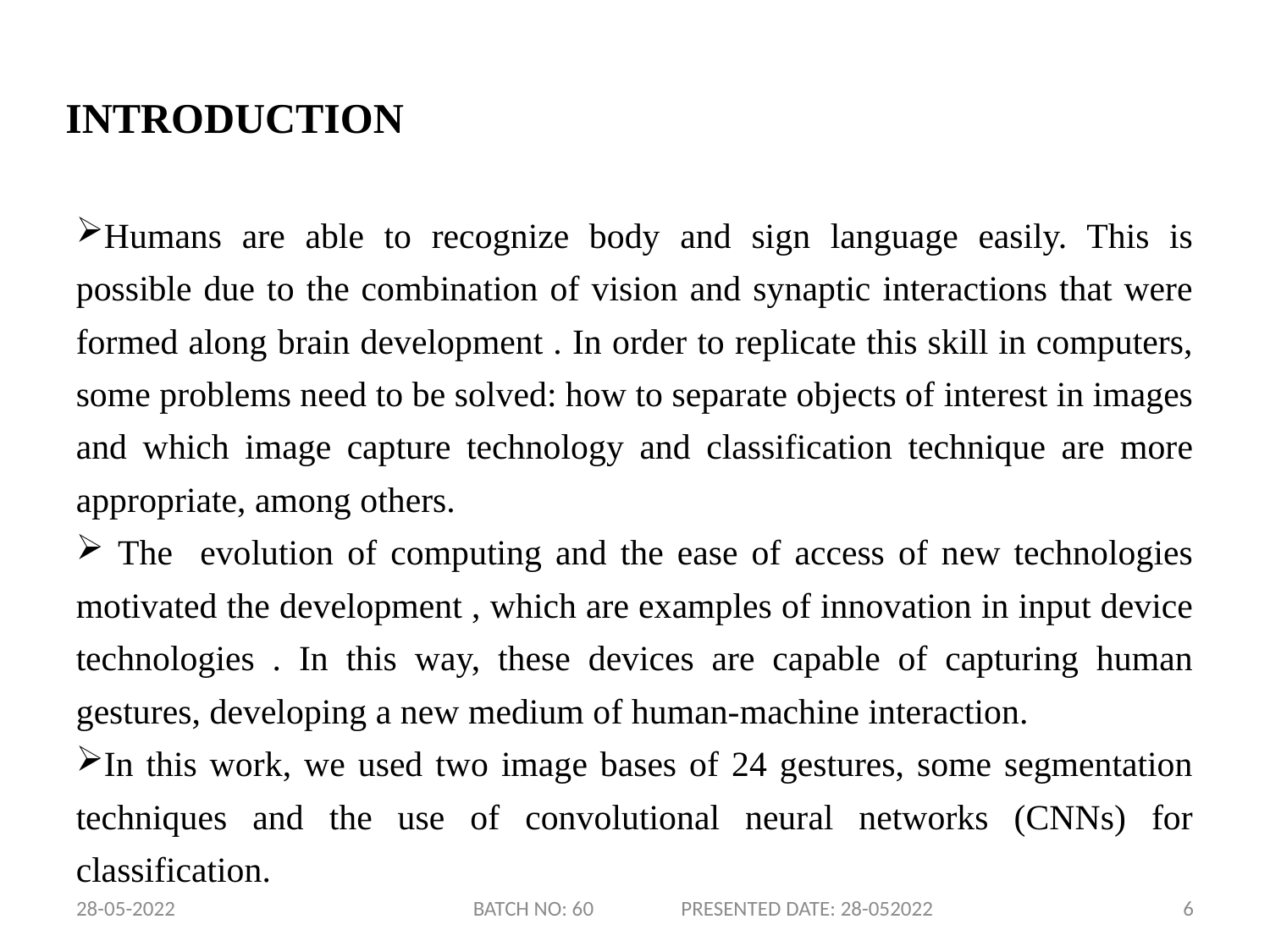

# INTRODUCTION
Humans are able to recognize body and sign language easily. This is possible due to the combination of vision and synaptic interactions that were formed along brain development . In order to replicate this skill in computers, some problems need to be solved: how to separate objects of interest in images and which image capture technology and classification technique are more appropriate, among others.
 The  evolution of computing and the ease of access of new technologies motivated the development , which are examples of innovation in input device technologies . In this way, these devices are capable of capturing human gestures, developing a new medium of human-machine interaction.
In this work, we used two image bases of 24 gestures, some segmentation techniques and the use of convolutional neural networks (CNNs) for classification.
28-05-2022
BATCH NO: 60                  PRESENTED DATE: 28-052022
6